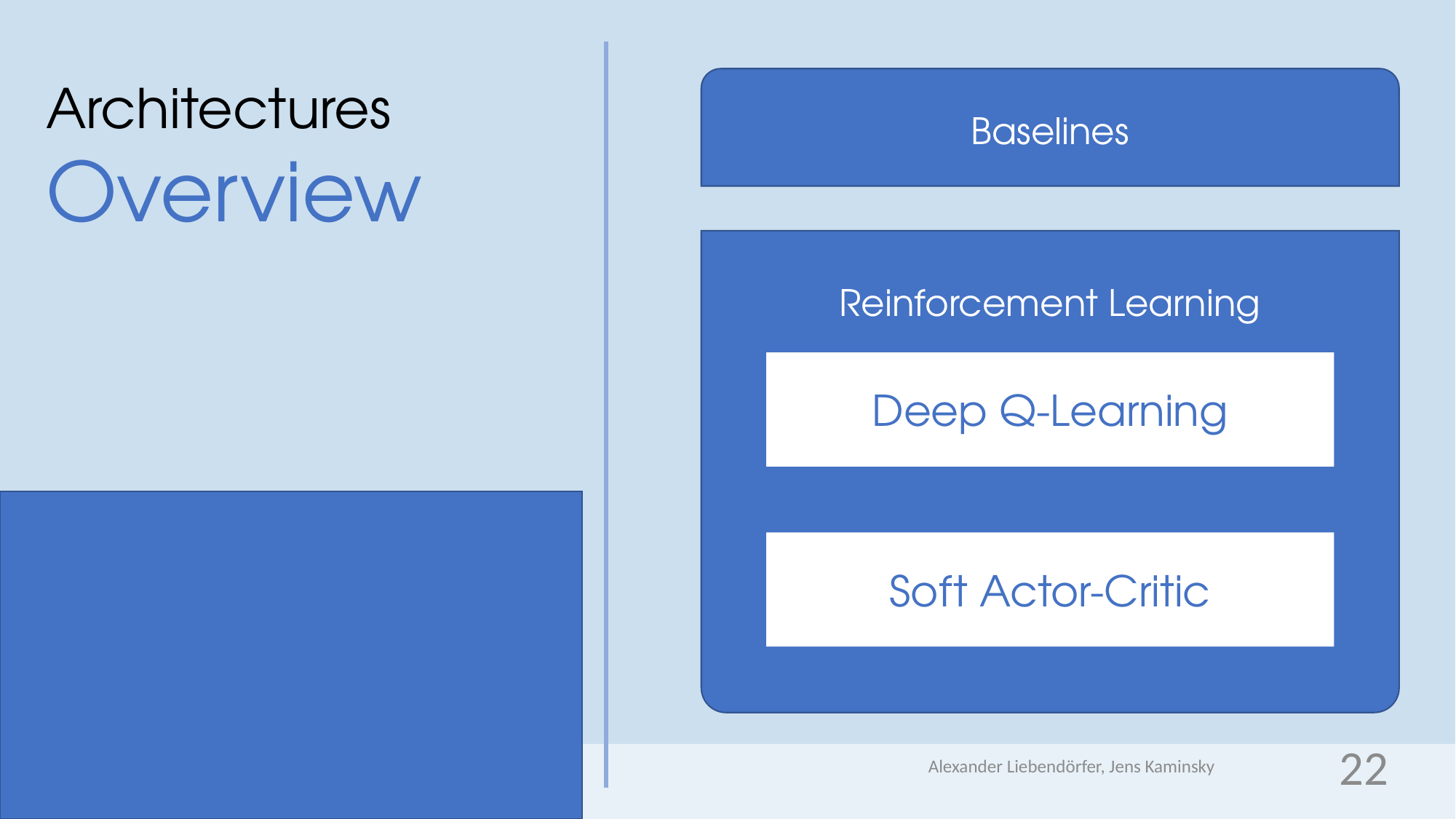

Architectures
Overview
Baselines
Reinforcement Learning
Deep Q-Learning

Soft Actor-Critic

Alexander Liebendörfer, Jens Kaminsky
22